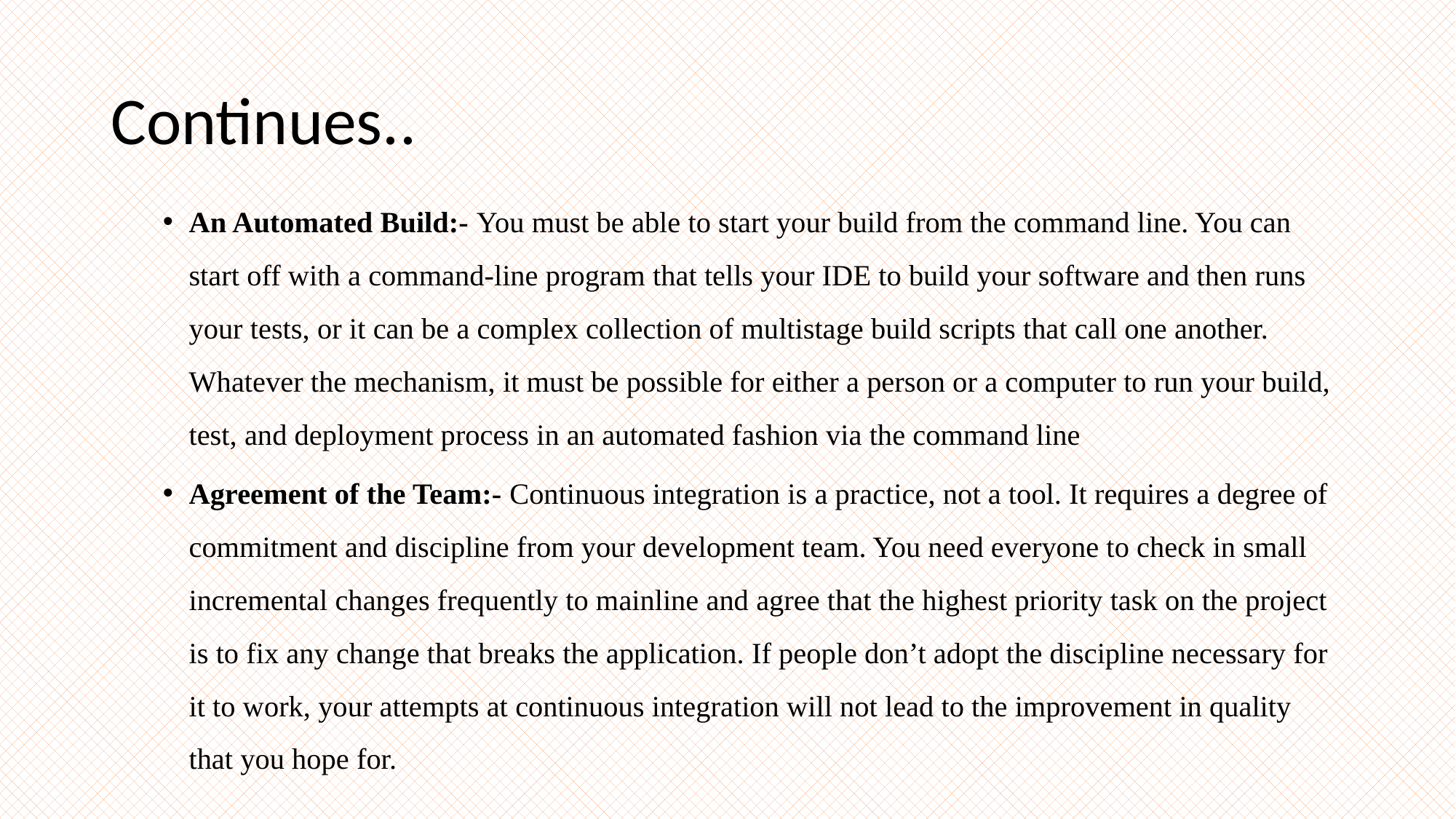

# Continues..
An Automated Build:- You must be able to start your build from the command line. You can start off with a command-line program that tells your IDE to build your software and then runs your tests, or it can be a complex collection of multistage build scripts that call one another. Whatever the mechanism, it must be possible for either a person or a computer to run your build, test, and deployment process in an automated fashion via the command line
Agreement of the Team:- Continuous integration is a practice, not a tool. It requires a degree of commitment and discipline from your development team. You need everyone to check in small incremental changes frequently to mainline and agree that the highest priority task on the project is to fix any change that breaks the application. If people don’t adopt the discipline necessary for it to work, your attempts at continuous integration will not lead to the improvement in quality that you hope for.